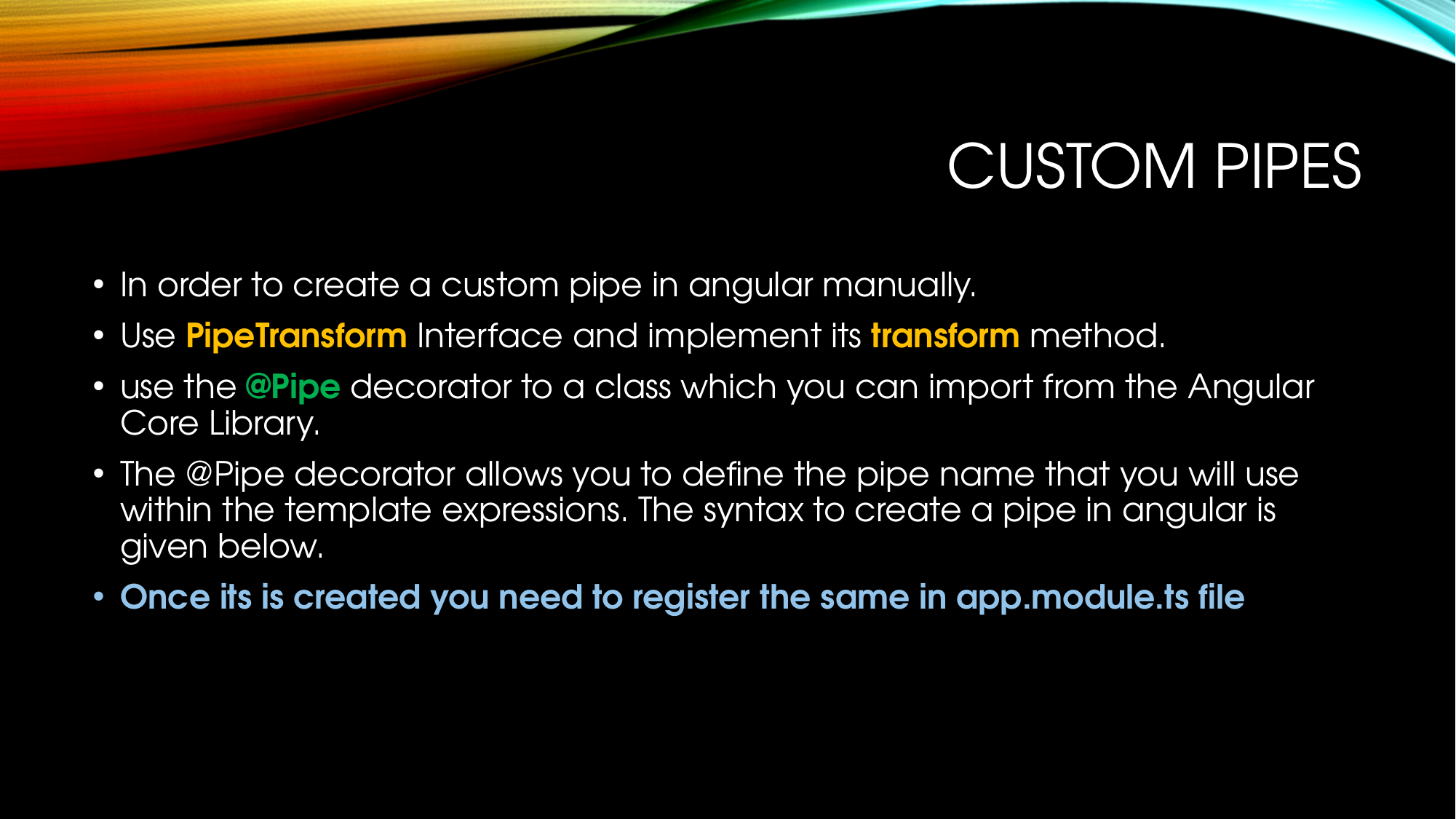

# Custom Pipes
In order to create a custom pipe in angular manually.
Use PipeTransform Interface and implement its transform method.
use the @Pipe decorator to a class which you can import from the Angular Core Library.
The @Pipe decorator allows you to define the pipe name that you will use within the template expressions. The syntax to create a pipe in angular is given below.
Once its is created you need to register the same in app.module.ts file